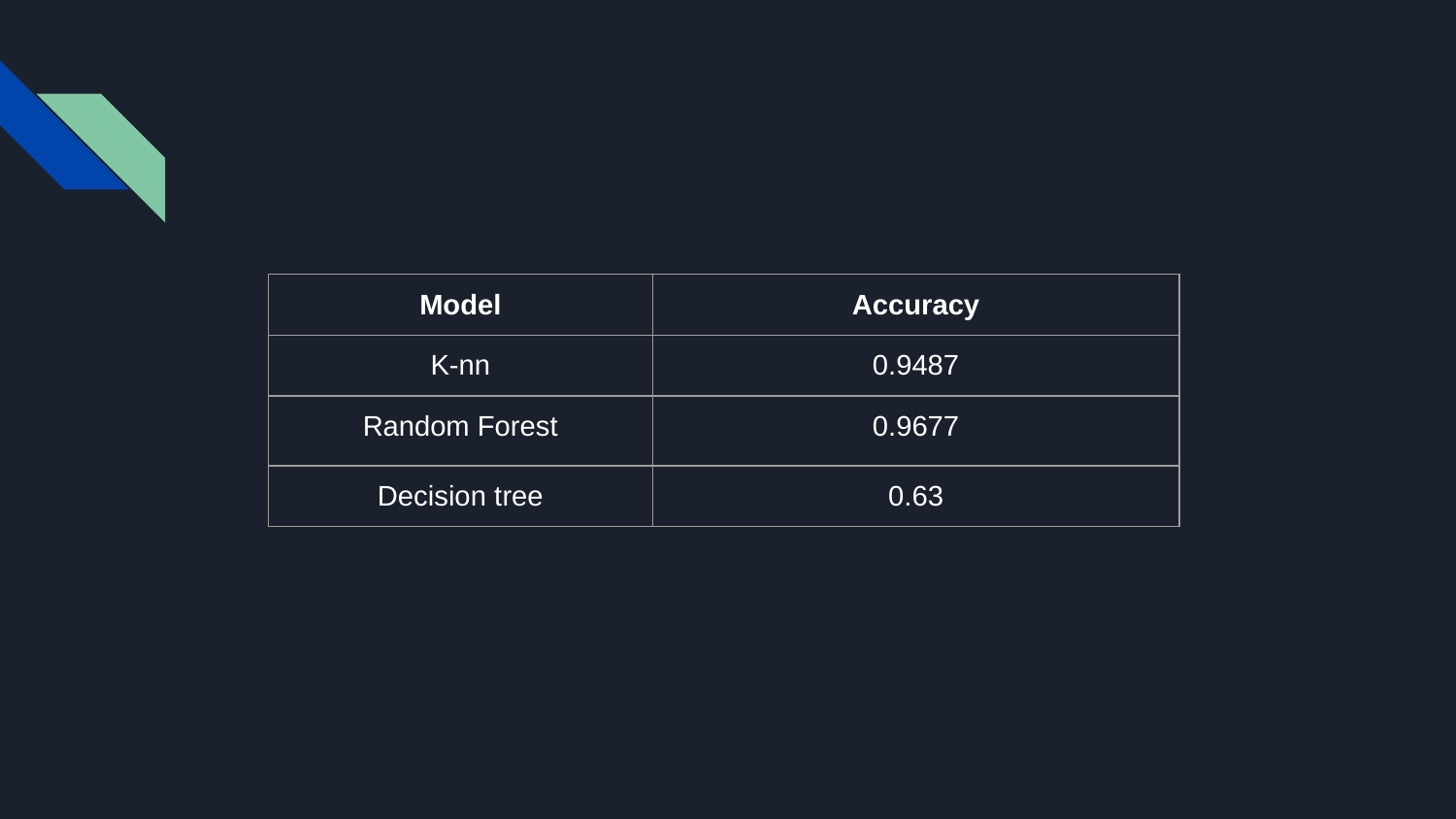

| Model | Accuracy |
| --- | --- |
| K-nn | 0.9487 |
| Random Forest | 0.9677 |
| Decision tree | 0.63 |